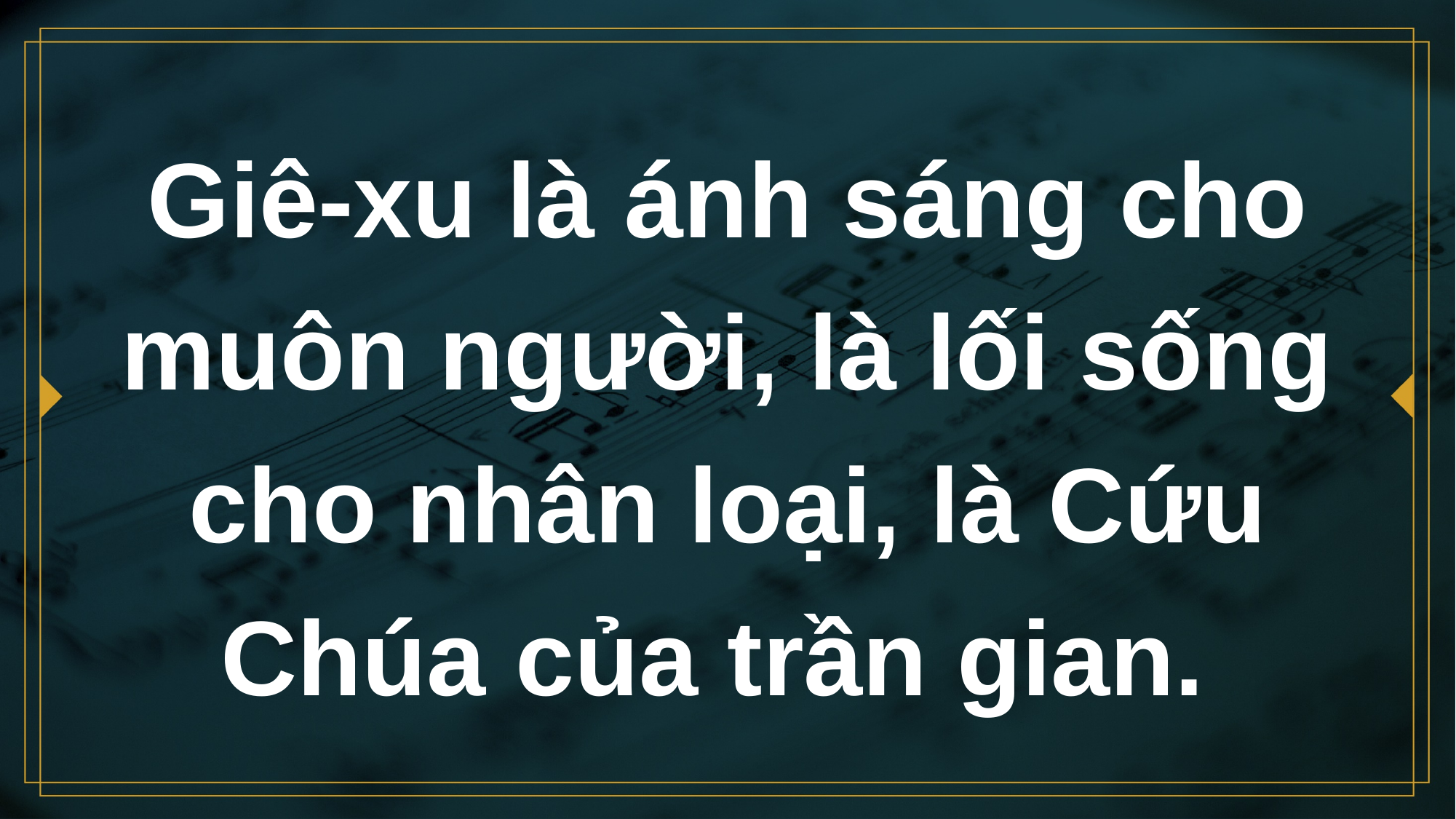

# Giê-xu là ánh sáng cho muôn người, là lối sống cho nhân loại, là Cứu Chúa của trần gian.